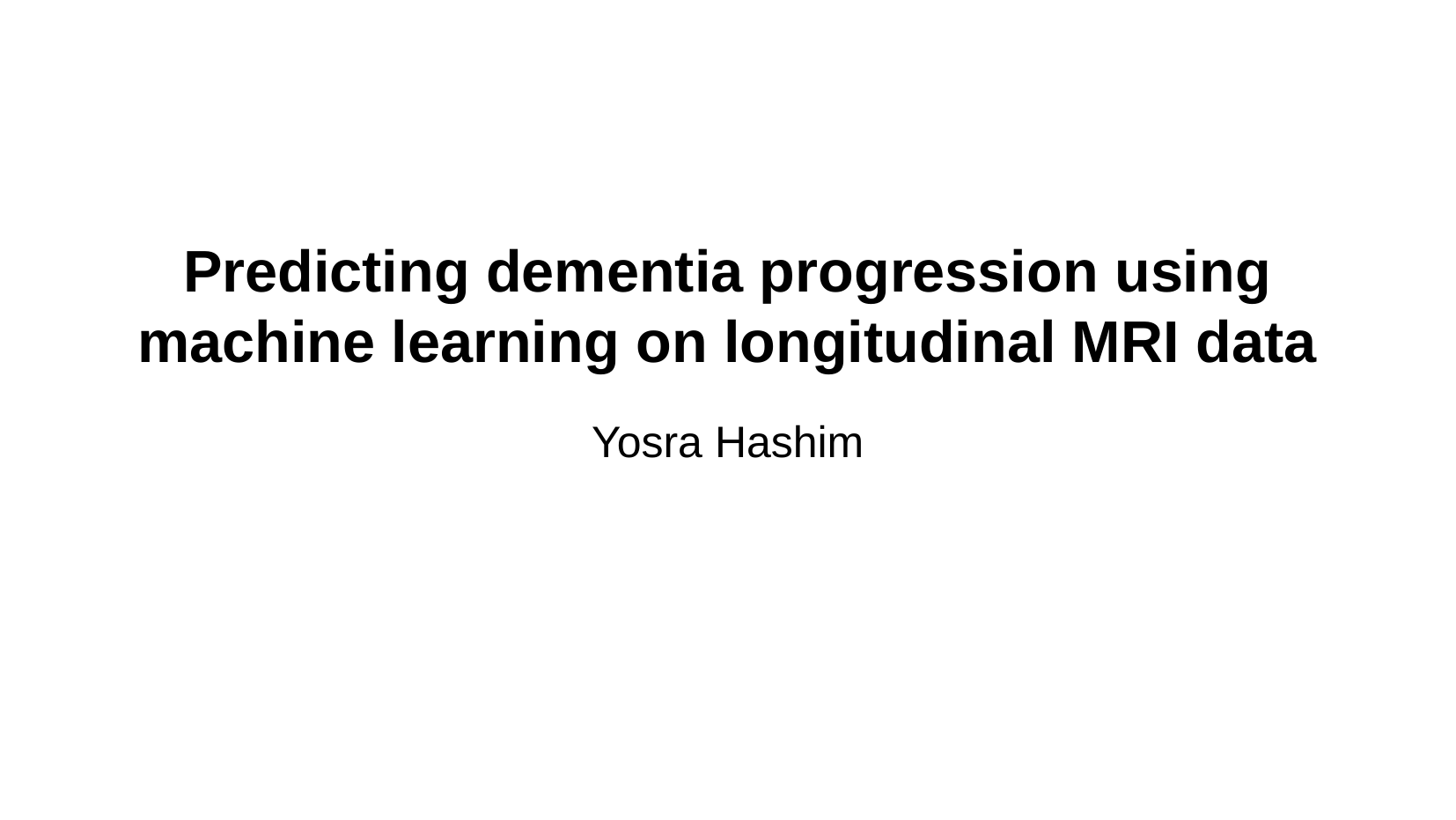

# Predicting dementia progression using machine learning on longitudinal MRI data

Yosra Hashim